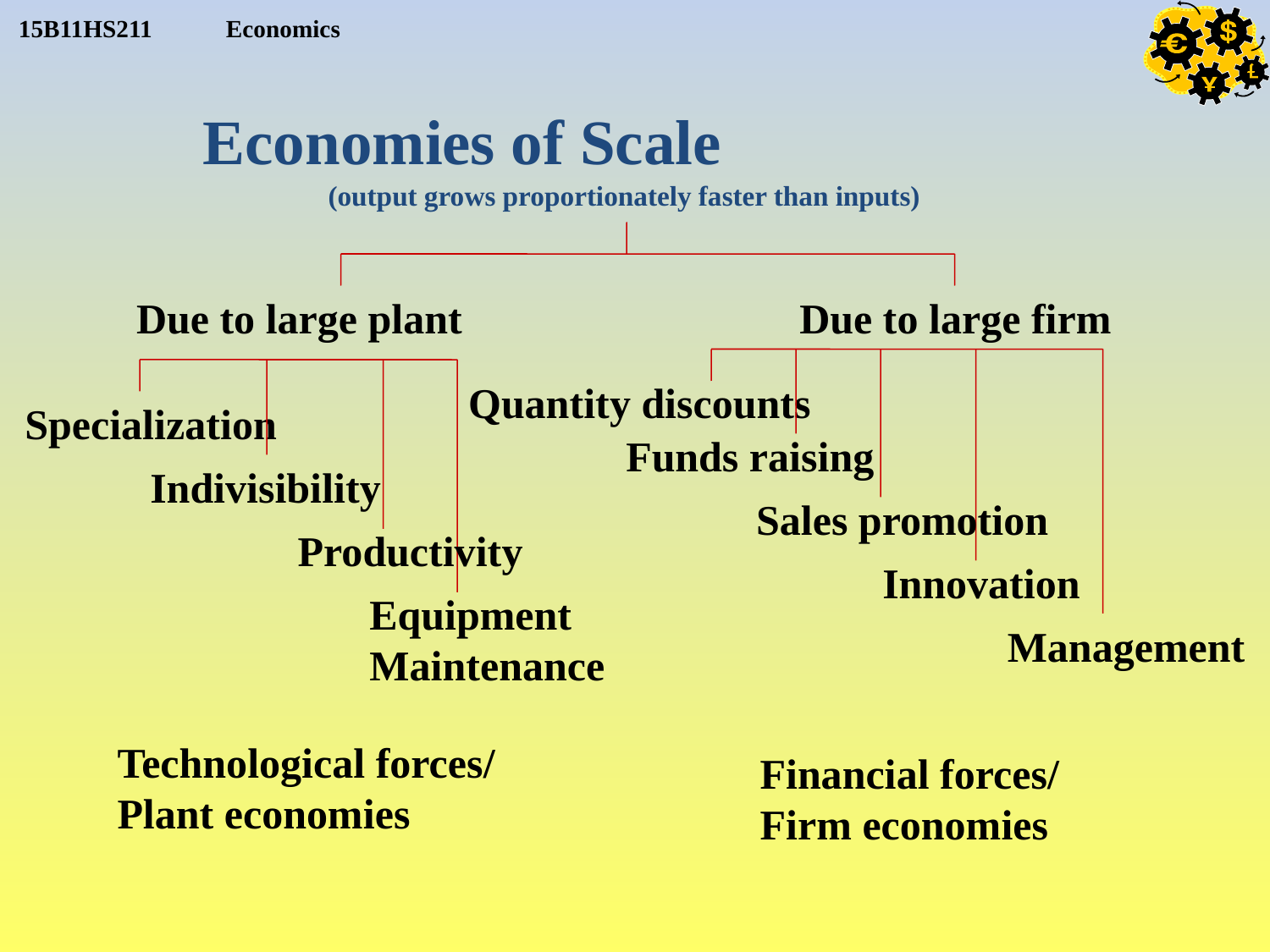

Economies of Scale
(output grows proportionately faster than inputs)

Due to large plant
Due to large firm

Quantity discounts
Specialization
Funds raising
Indivisibility
Sales promotion
Productivity
Innovation
Equipment
Maintenance
Management
Technological forces/
Plant economies
Financial forces/
Firm economies